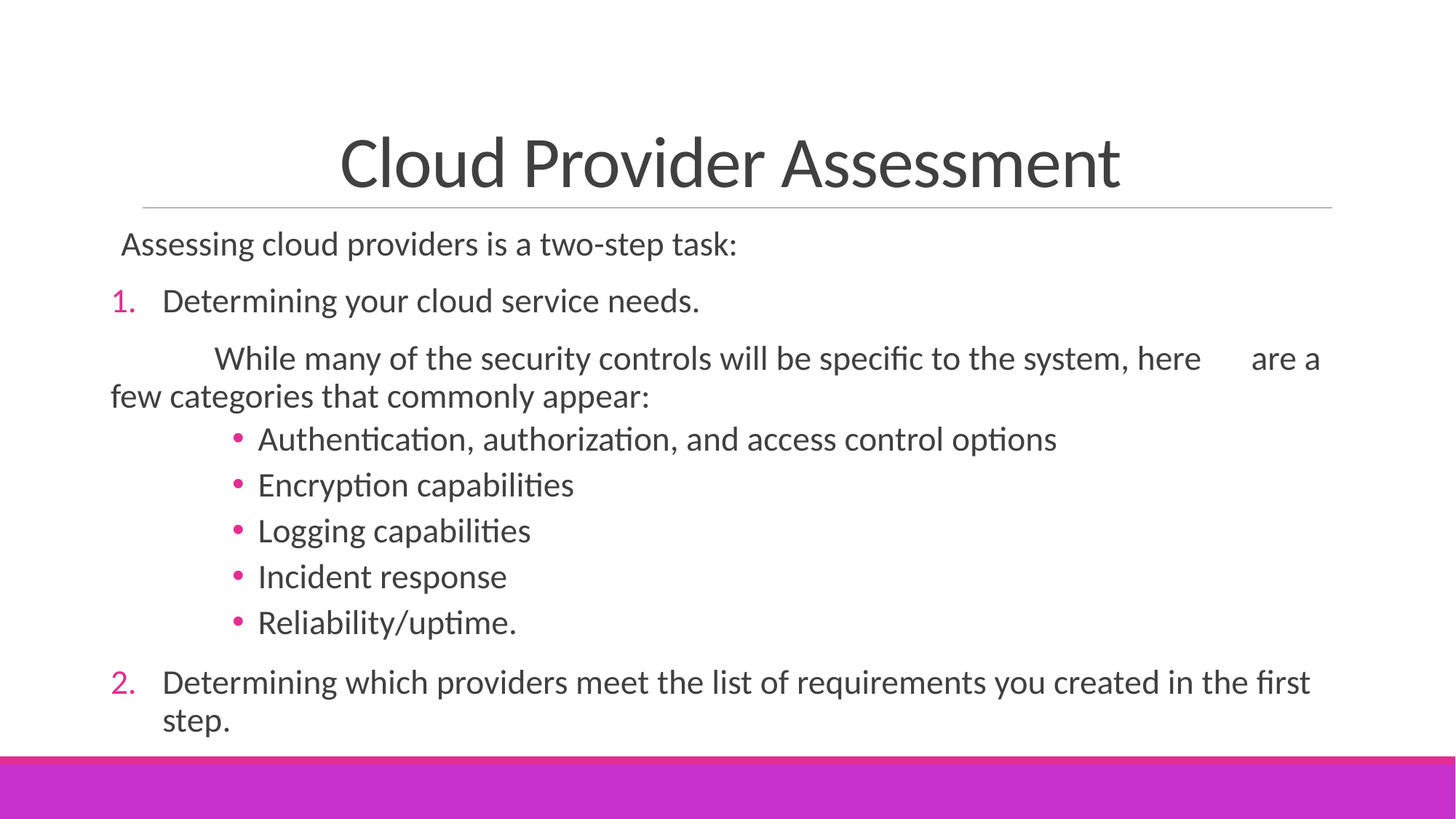

# Cloud Provider Assessment
Assessing cloud providers is a two-step task:
Determining your cloud service needs.
	While many of the security controls will be specific to the system, here 	are a few categories that commonly appear:
Authentication, authorization, and access control options
Encryption capabilities
Logging capabilities
Incident response
Reliability/uptime.
Determining which providers meet the list of requirements you created in the first step.